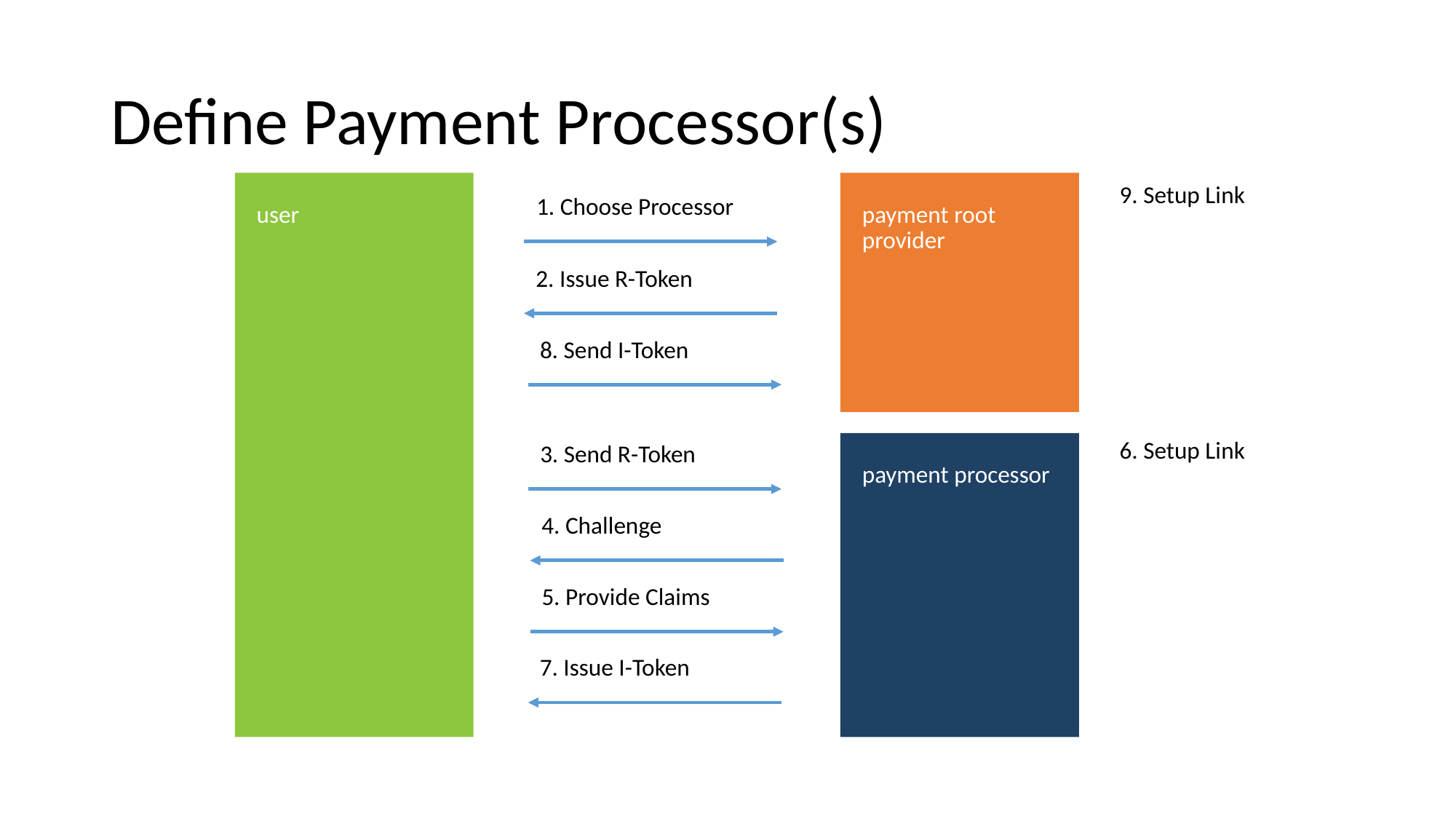

# Define Payment Processor(s)
user
payment root provider
9. Setup Link
1. Choose Processor
2. Issue R-Token
8. Send I-Token
6. Setup Link
payment processor
3. Send R-Token
4. Challenge
5. Provide Claims
7. Issue I-Token